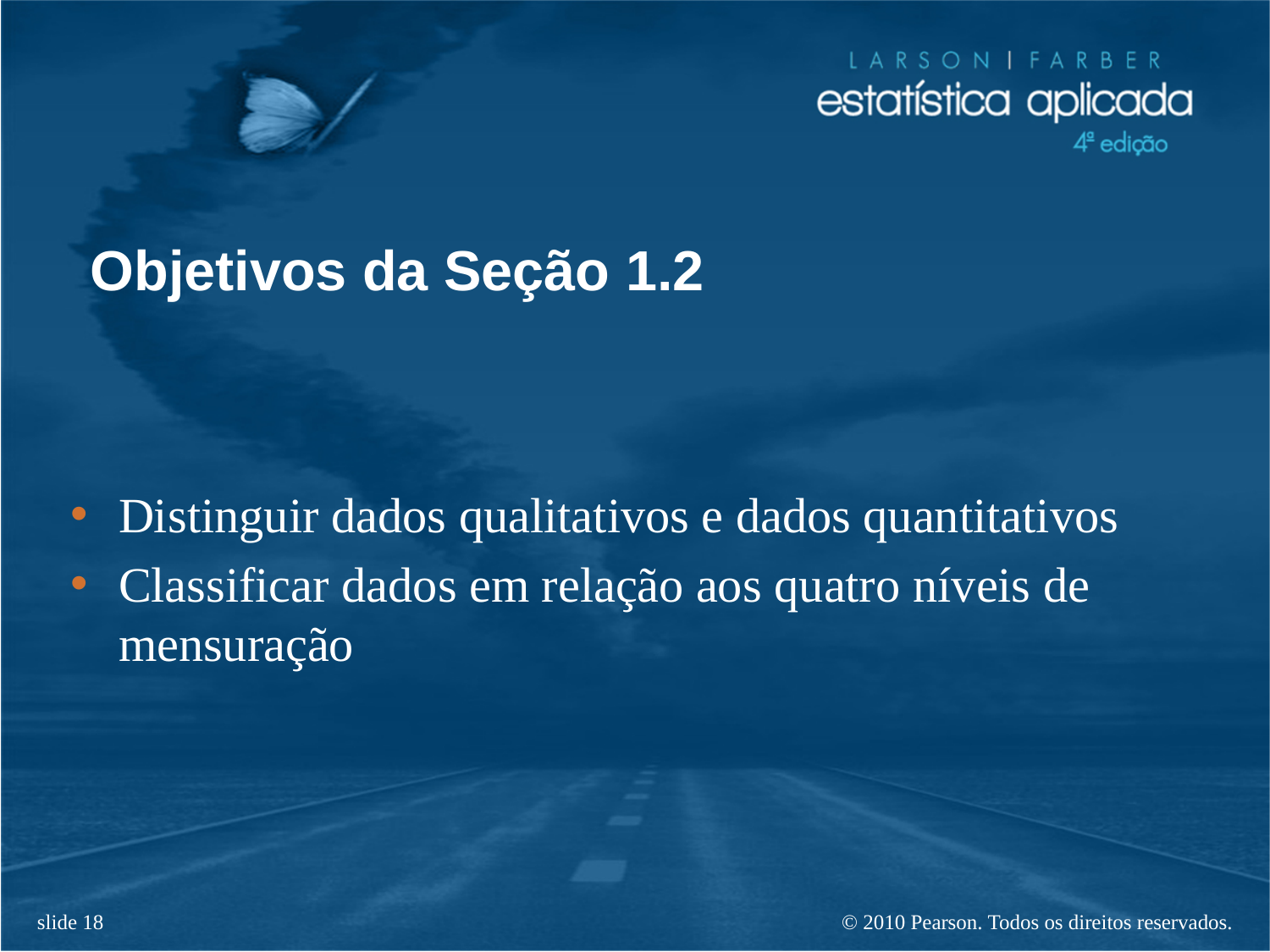

Objetivos da Seção 1.2
Distinguir dados qualitativos e dados quantitativos
Classificar dados em relação aos quatro níveis de mensuração